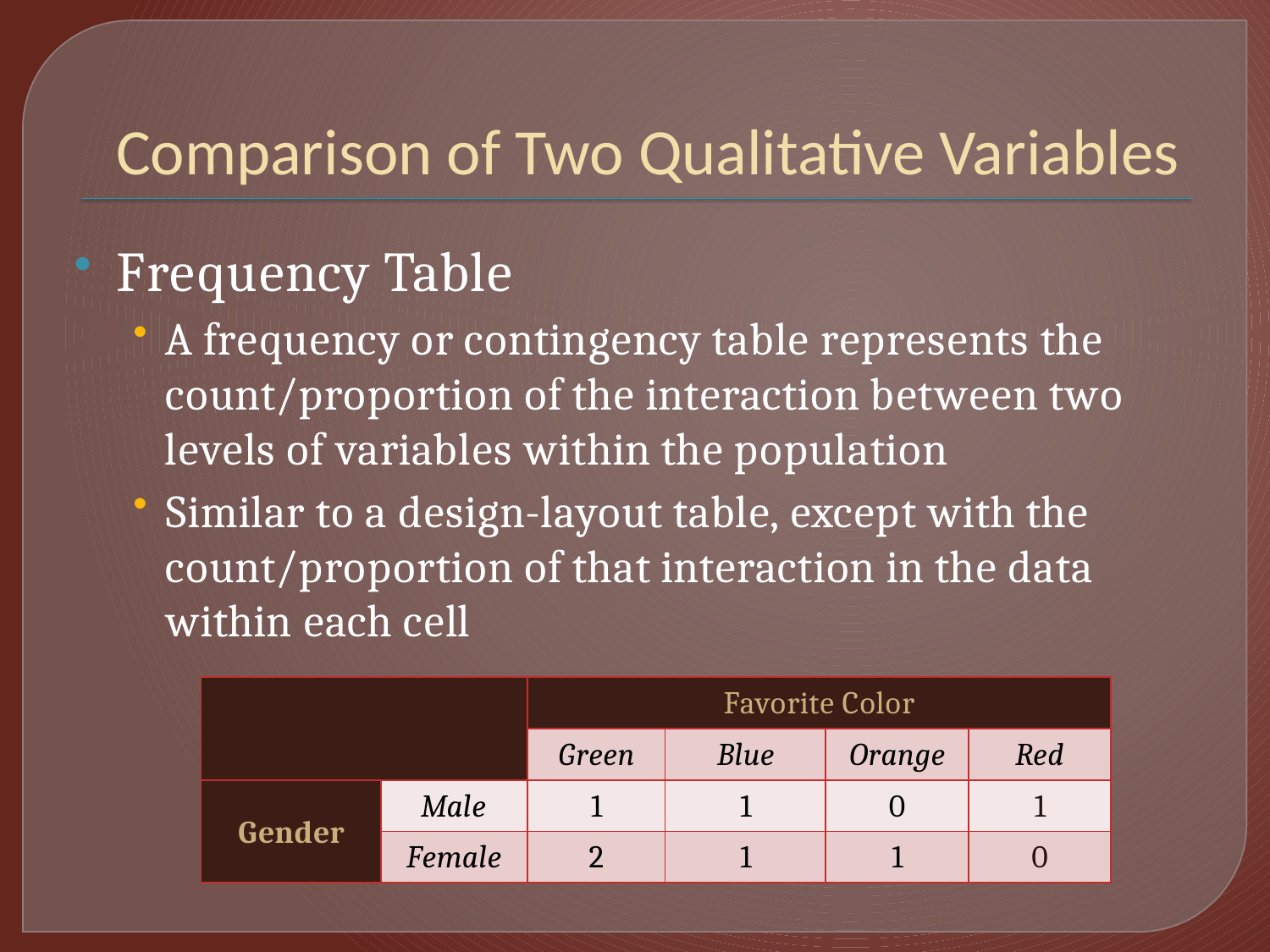

# Comparison of Two Qualitative Variables
Frequency Table
A frequency or contingency table represents the count/proportion of the interaction between two levels of variables within the population
Similar to a design-layout table, except with the count/proportion of that interaction in the data within each cell
|  |  | Favorite Color |  |  |  |
| --- | --- | --- | --- | --- | --- |
|  |  | Green | Blue | Orange | Red |
| Gender | Male | 1 | 1 | 0 | 1 |
|  | Female | 2 | 1 | 1 | 0 |